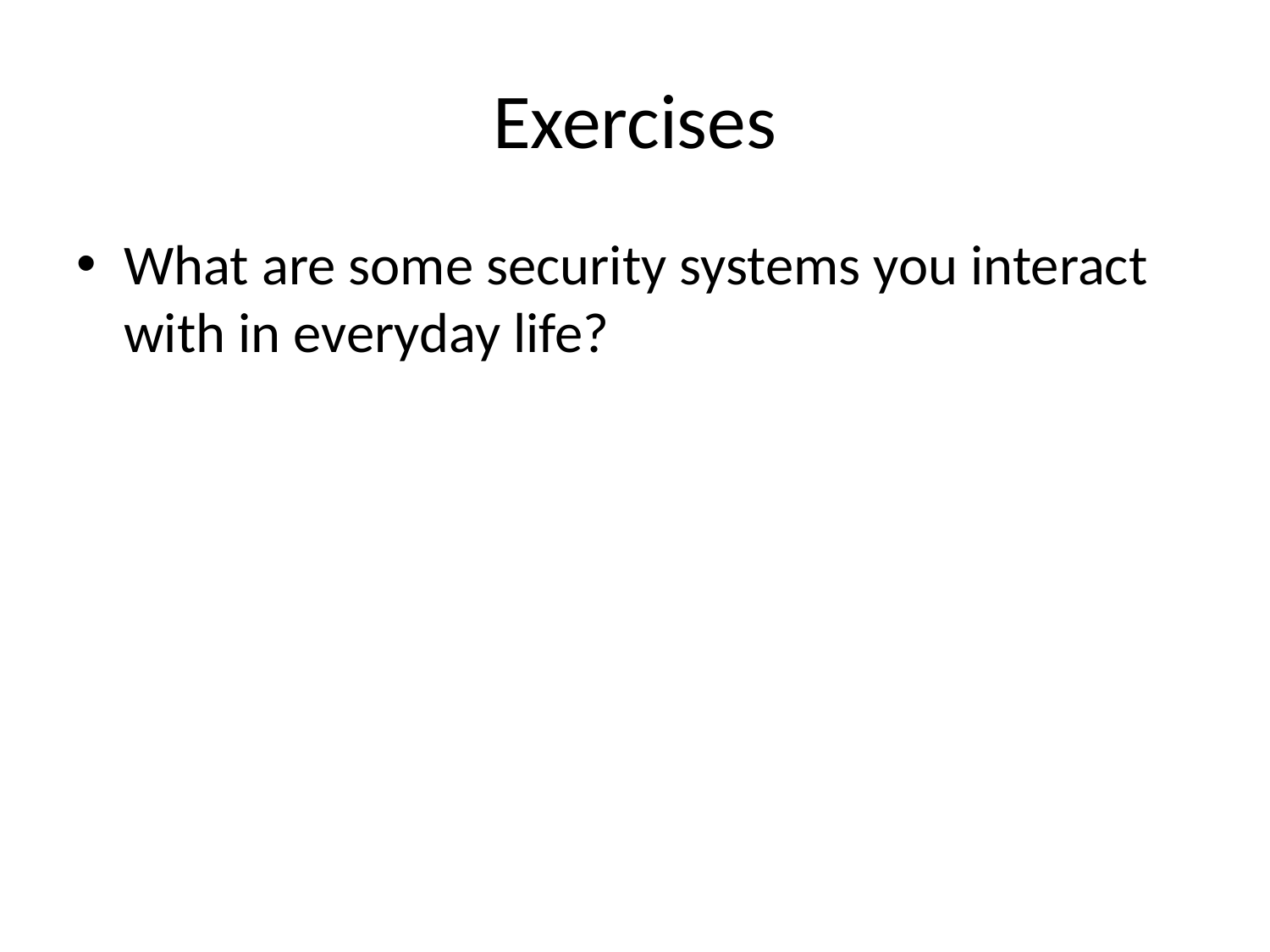

# Exercises
What are some security systems you interact with in everyday life?